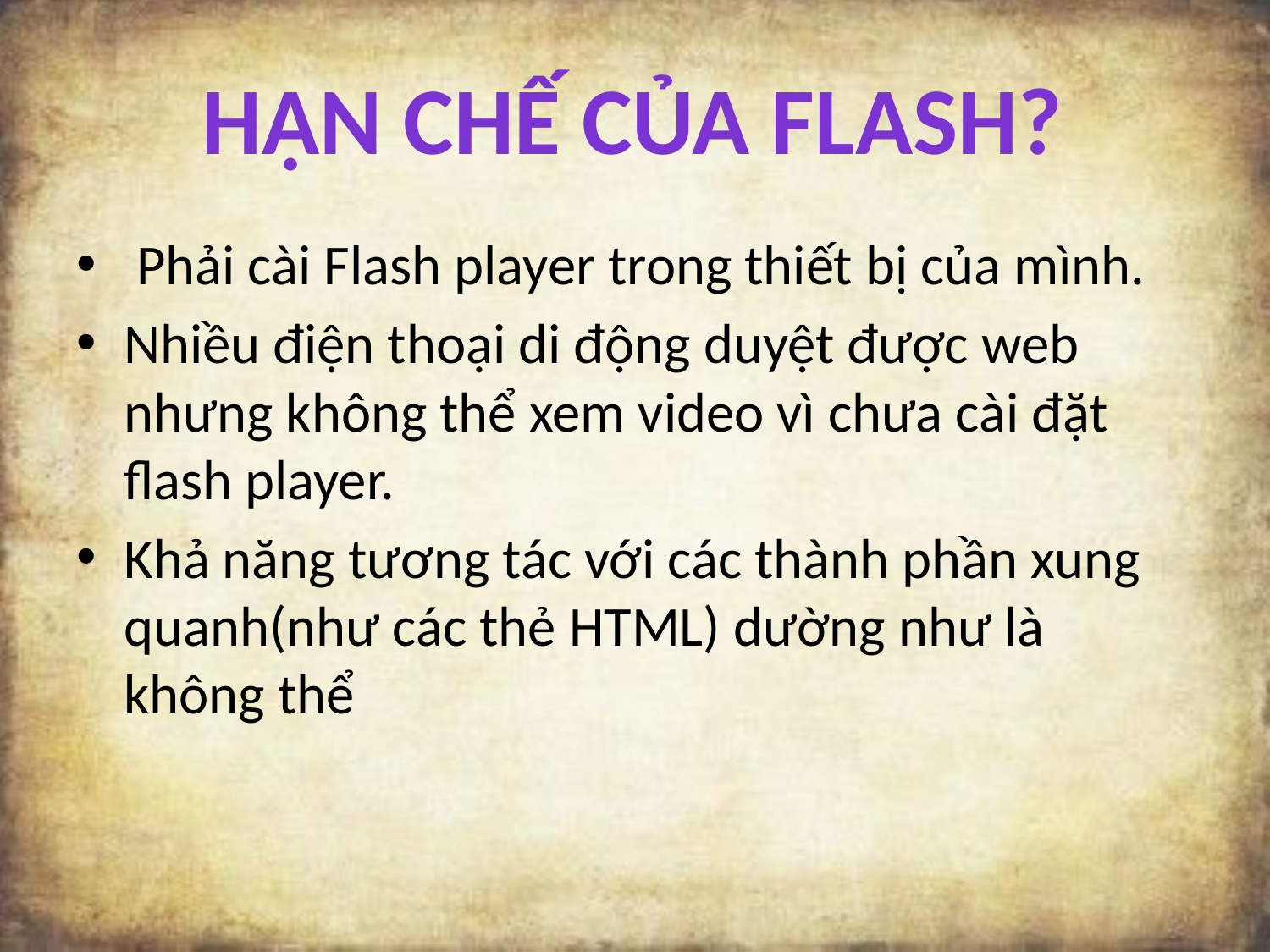

Hạn chế của Flash?
 Phải cài Flash player trong thiết bị của mình.
Nhiều điện thoại di động duyệt được web nhưng không thể xem video vì chưa cài đặt flash player.
Khả năng tương tác với các thành phần xung quanh(như các thẻ HTML) dường như là không thể